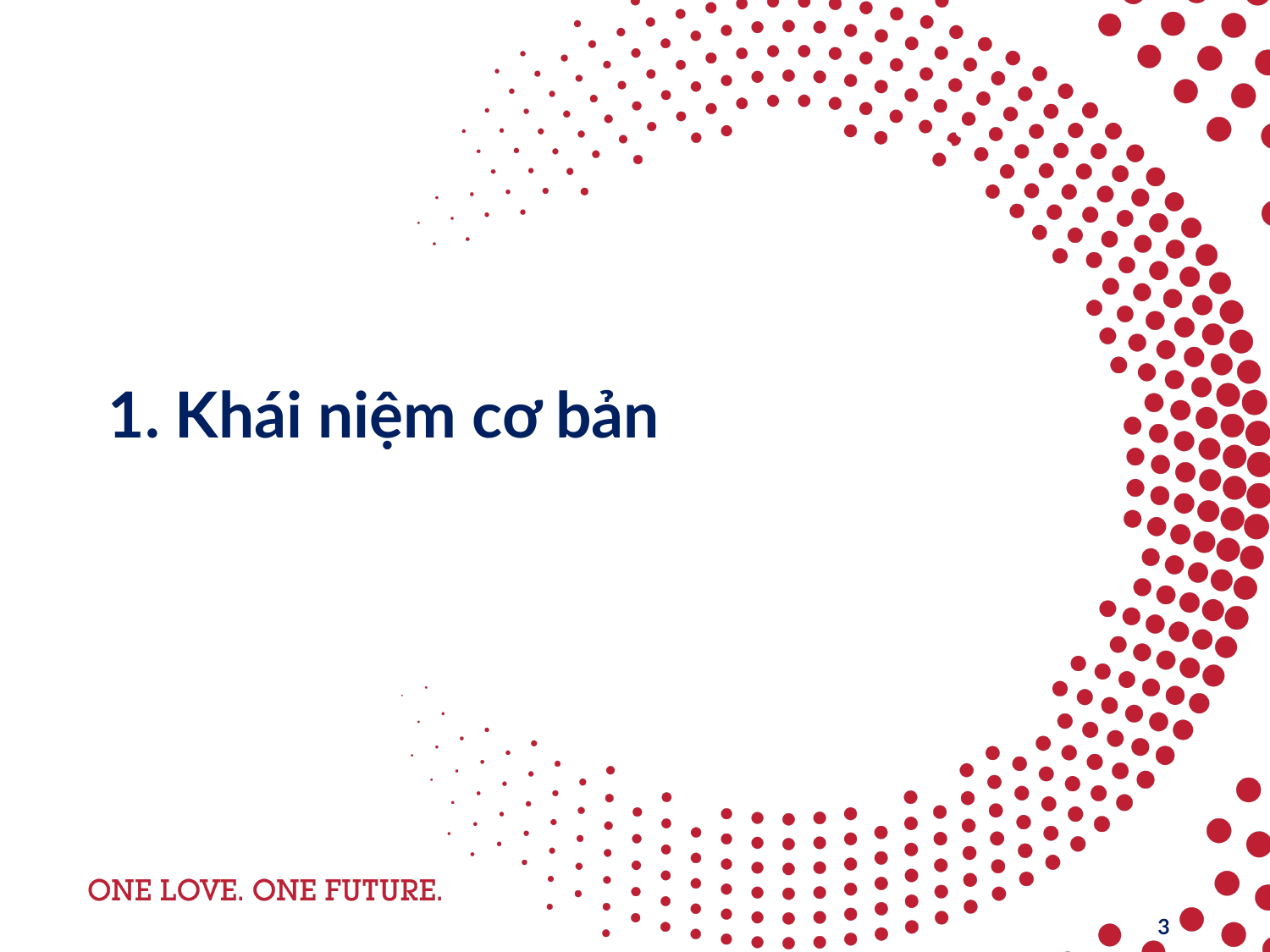

# 1. Khái niệm cơ bản

3